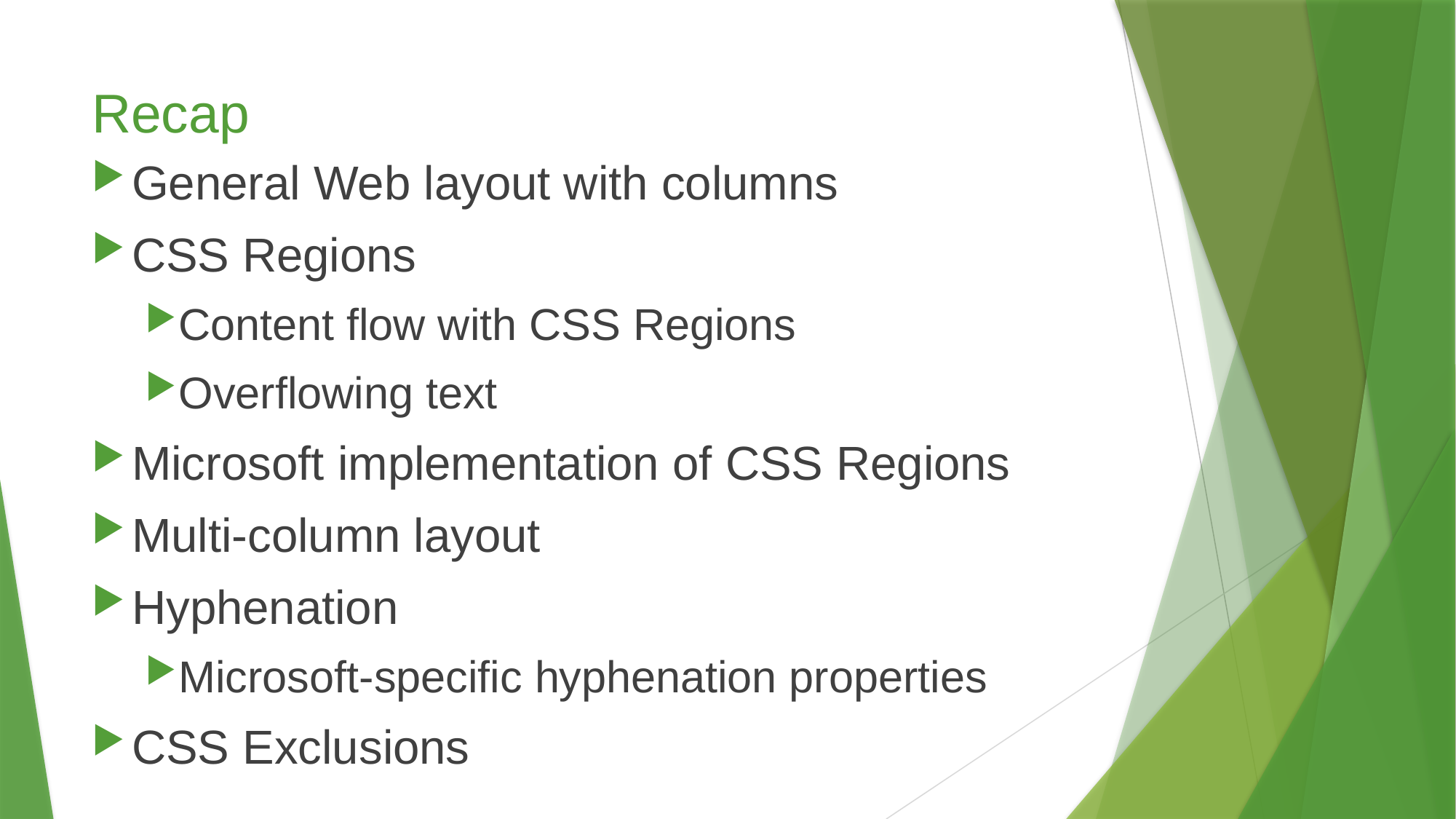

# Recap
General Web layout with columns
CSS Regions
Content flow with CSS Regions
Overflowing text
Microsoft implementation of CSS Regions
Multi-column layout
Hyphenation
Microsoft-specific hyphenation properties
CSS Exclusions